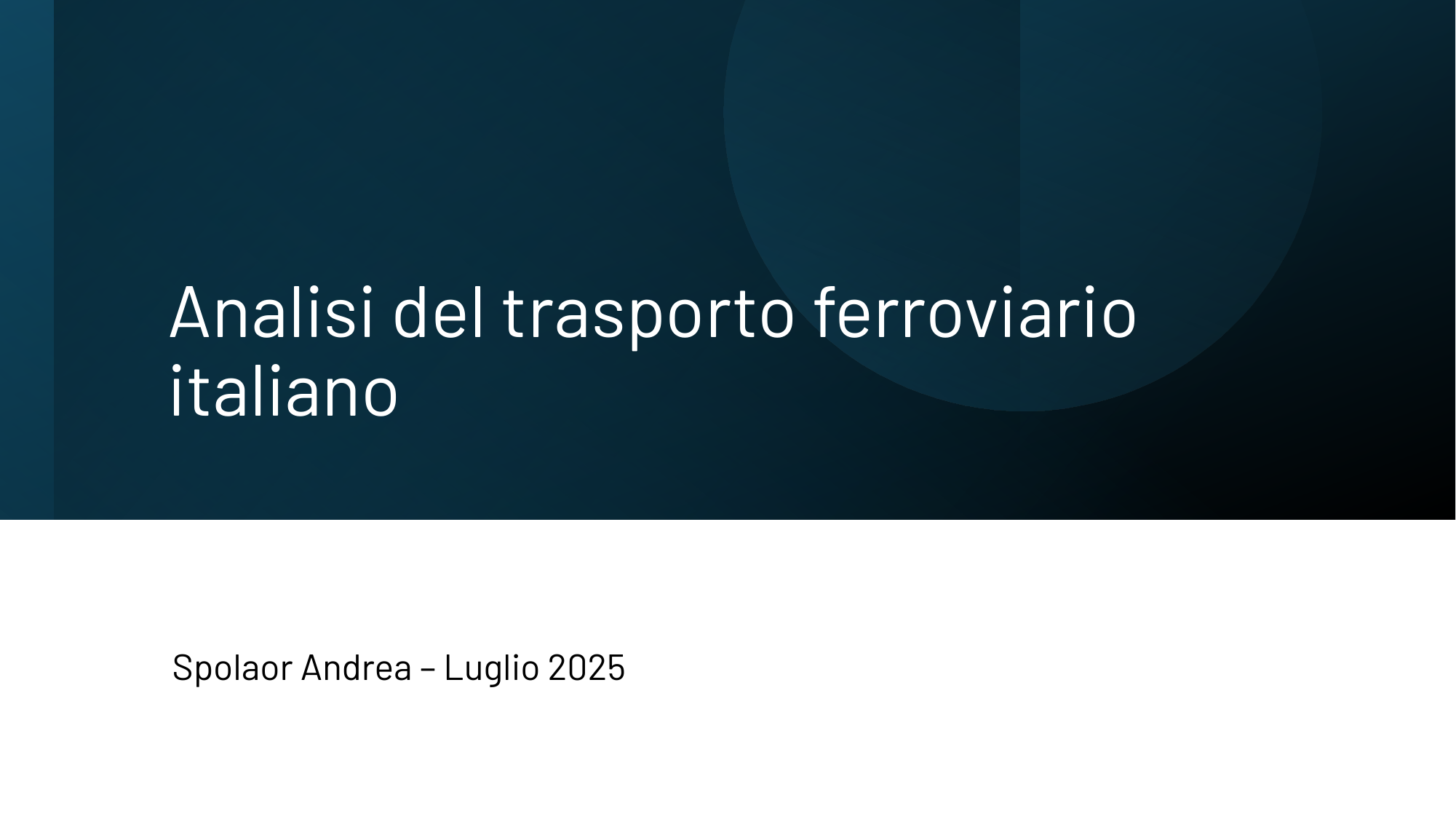

# Analisi del trasporto ferroviario italiano
Spolaor Andrea – Luglio 2025